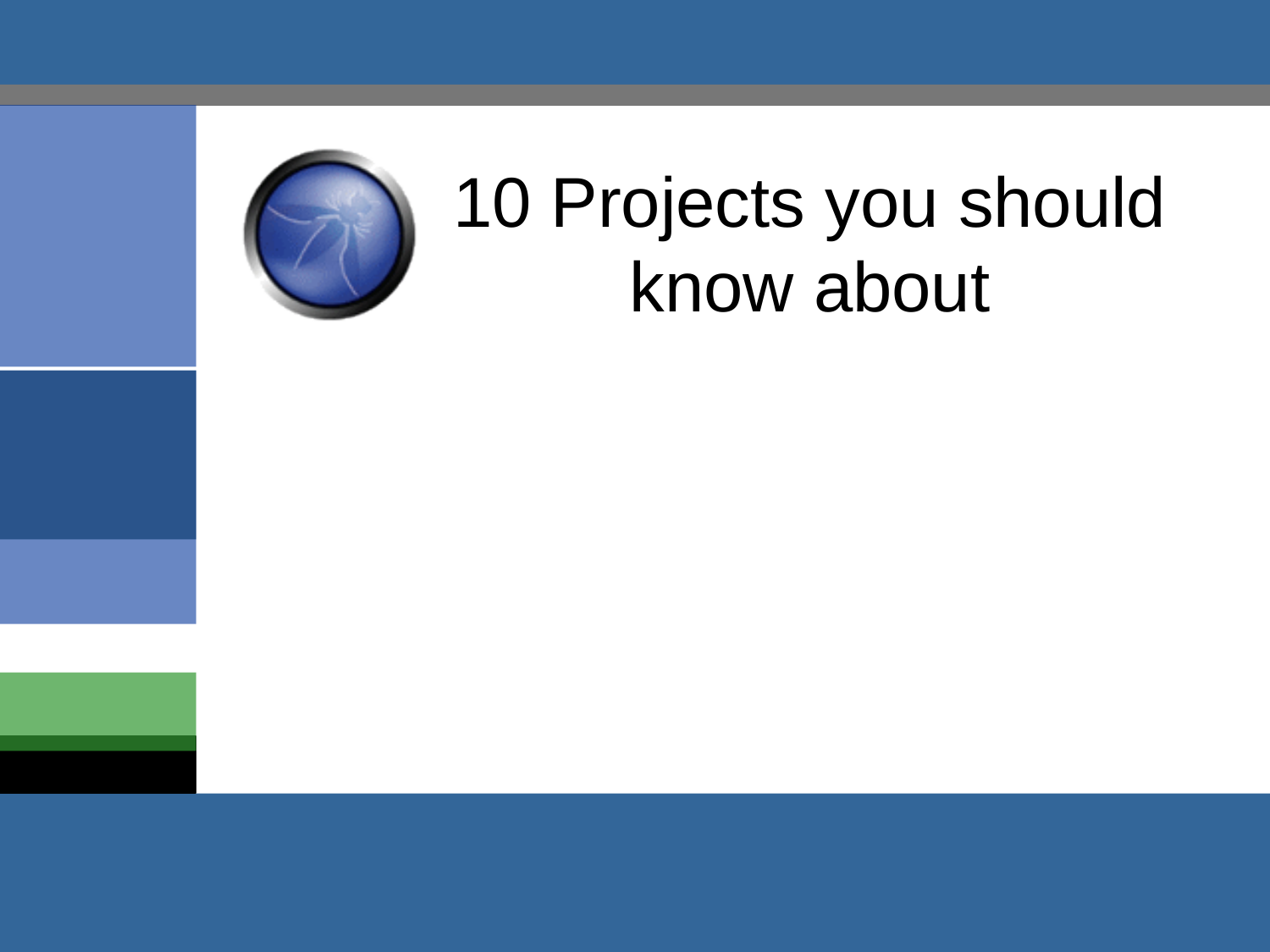

# 10 Projects you should know about